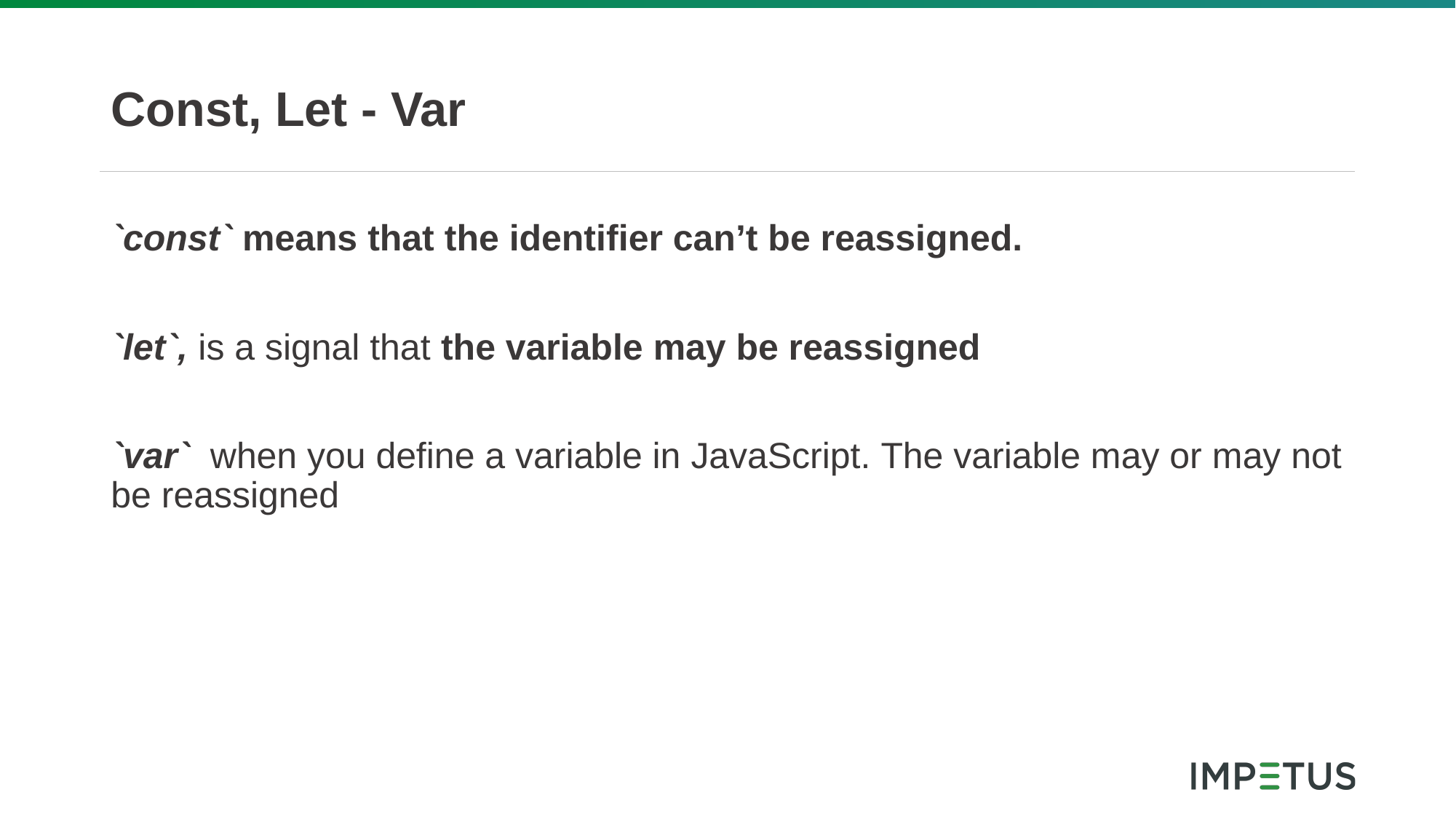

# Const, Let - Var
`const` means that the identifier can’t be reassigned.

`let`, is a signal that the variable may be reassigned

`var`  when you define a variable in JavaScript. The variable may or may not be reassigned